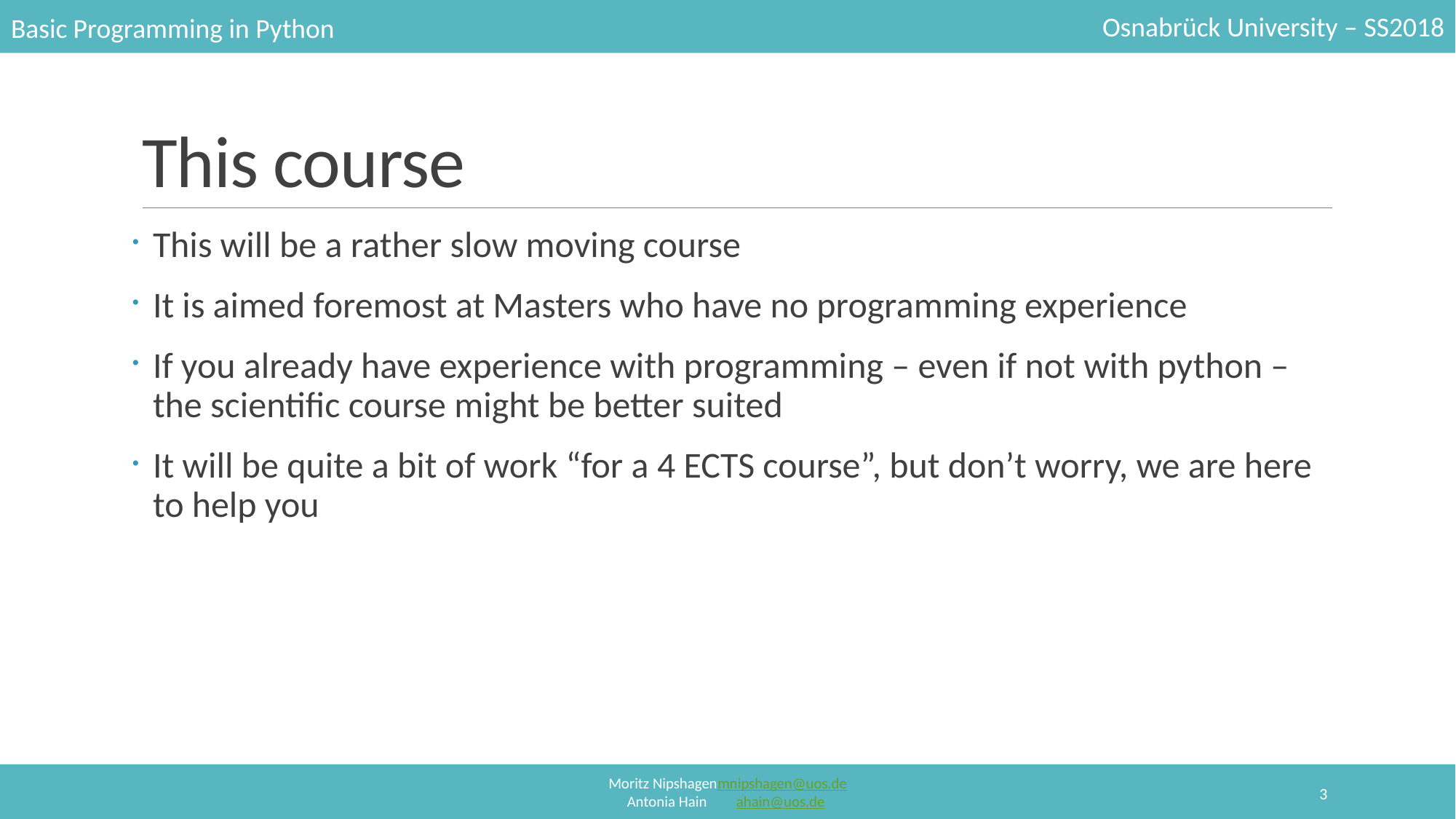

# This course
This will be a rather slow moving course
It is aimed foremost at Masters who have no programming experience
If you already have experience with programming – even if not with python – the scientific course might be better suited
It will be quite a bit of work “for a 4 ECTS course”, but don’t worry, we are here to help you

3